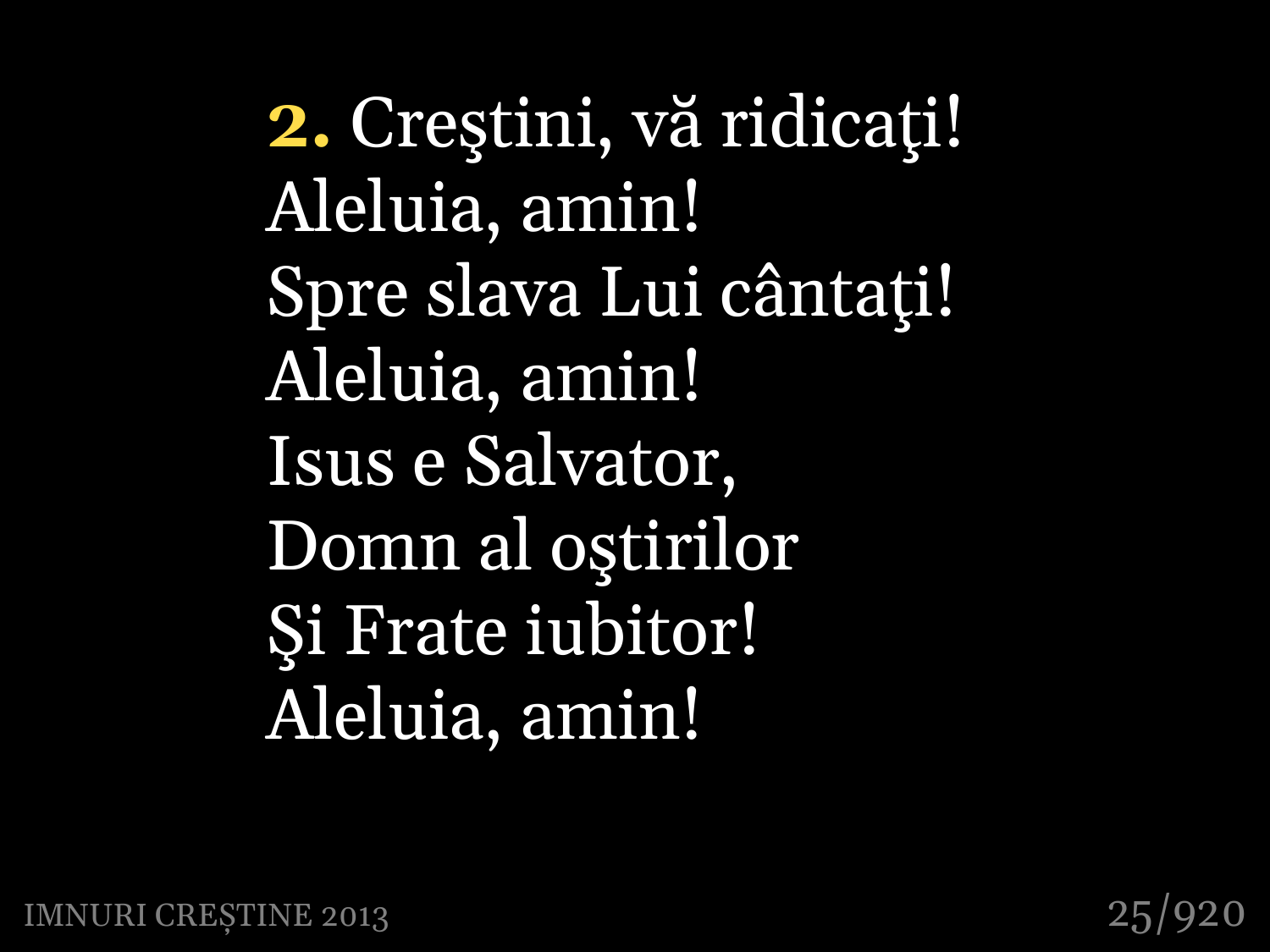

2. Creştini, vă ridicaţi!
Aleluia, amin!
Spre slava Lui cântaţi!
Aleluia, amin!
Isus e Salvator,
Domn al oştirilor
Şi Frate iubitor!
Aleluia, amin!
25/920
IMNURI CREȘTINE 2013